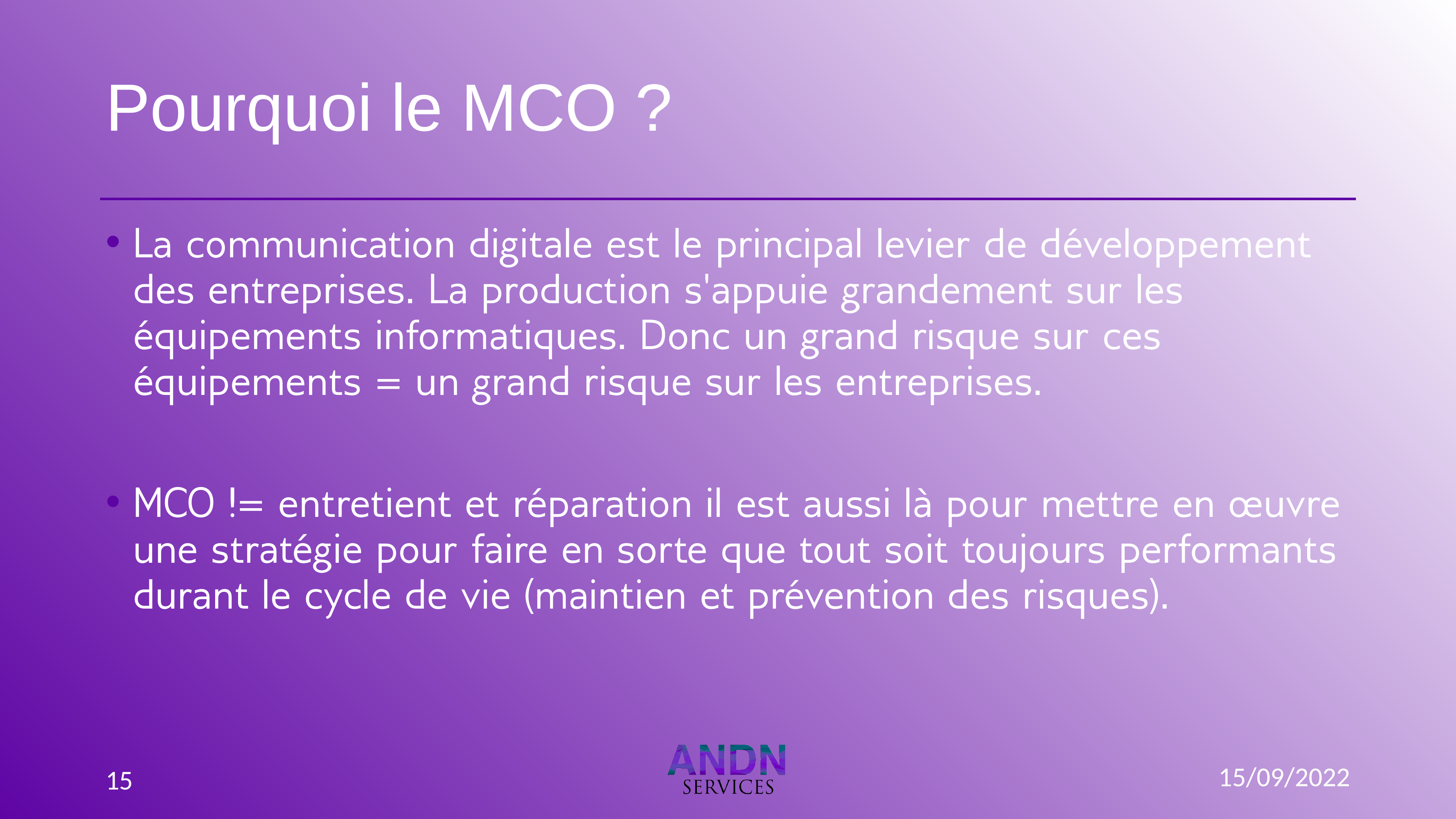

# Pourquoi le MCO ?
La communication digitale est le principal levier de développement des entreprises. La production s'appuie grandement sur les équipements informatiques. Donc un grand risque sur ces équipements = un grand risque sur les entreprises.

MCO != entretient et réparation il est aussi là pour mettre en œuvre une stratégie pour faire en sorte que tout soit toujours performants durant le cycle de vie (maintien et prévention des risques).
15/09/2022
15